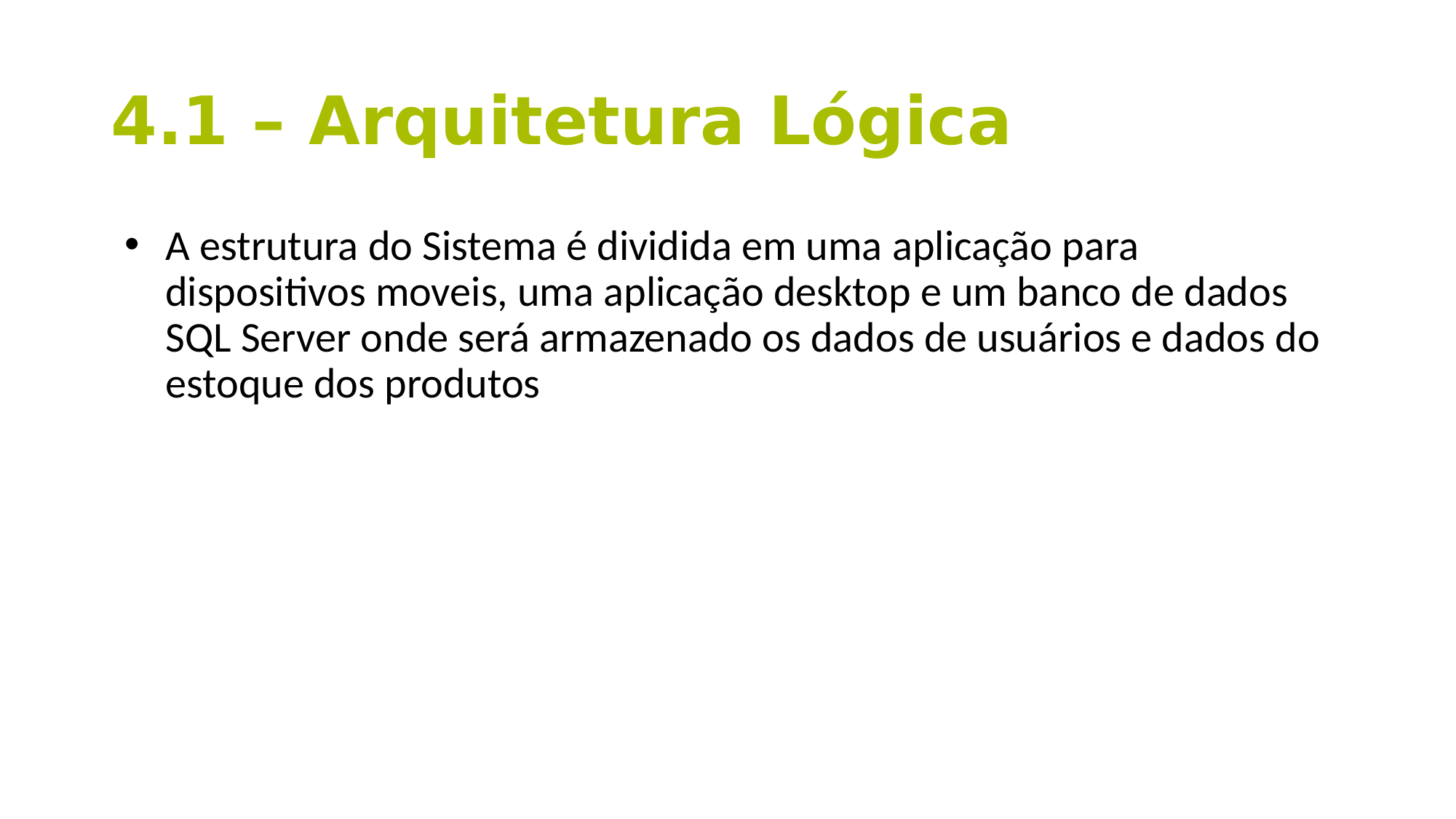

# 4.1 – Arquitetura Lógica
A estrutura do Sistema é dividida em uma aplicação para dispositivos moveis, uma aplicação desktop e um banco de dados SQL Server onde será armazenado os dados de usuários e dados do estoque dos produtos